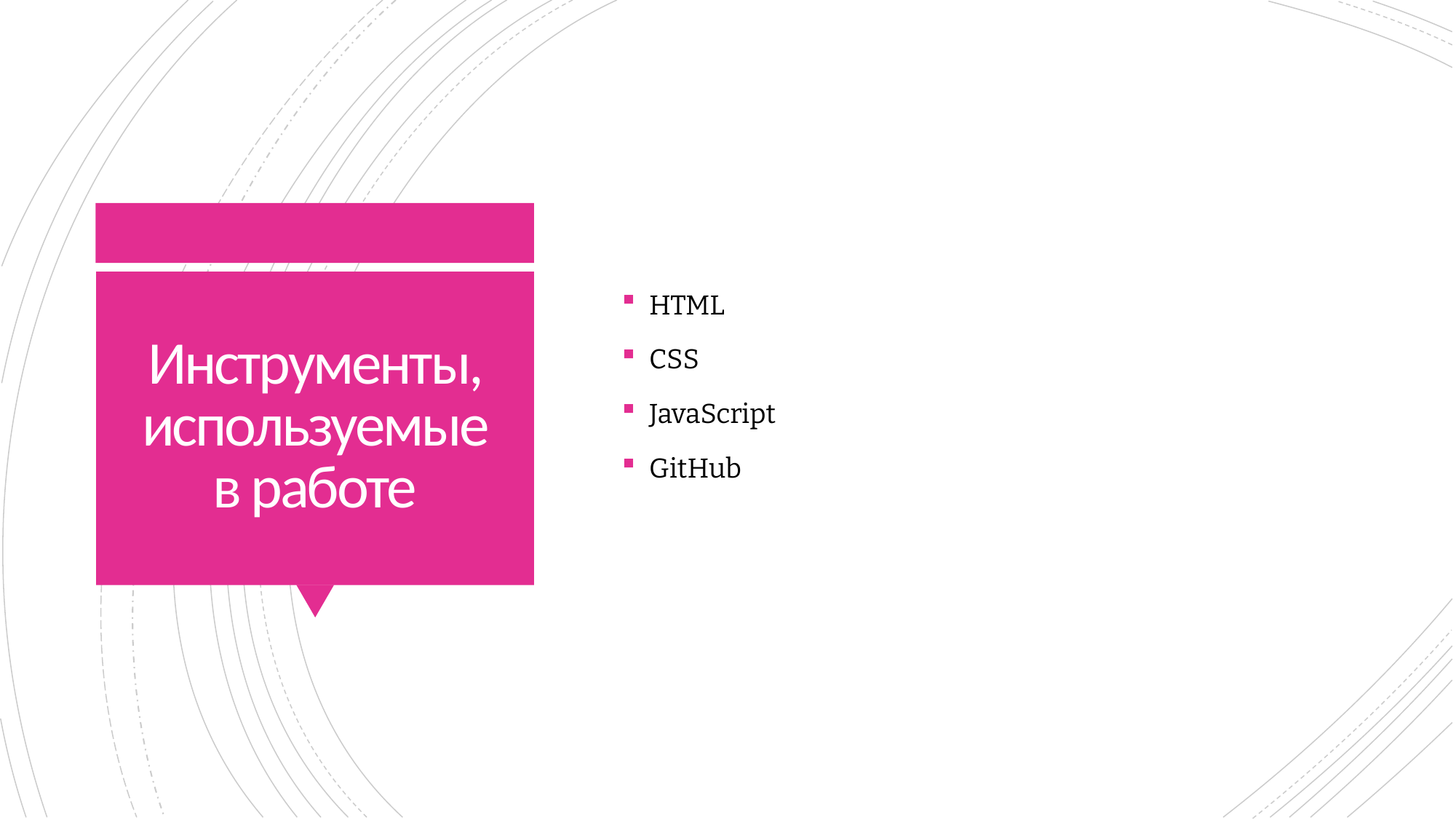

HTML
CSS
JavaScript
GitHub

# Инструменты, используемые в работе